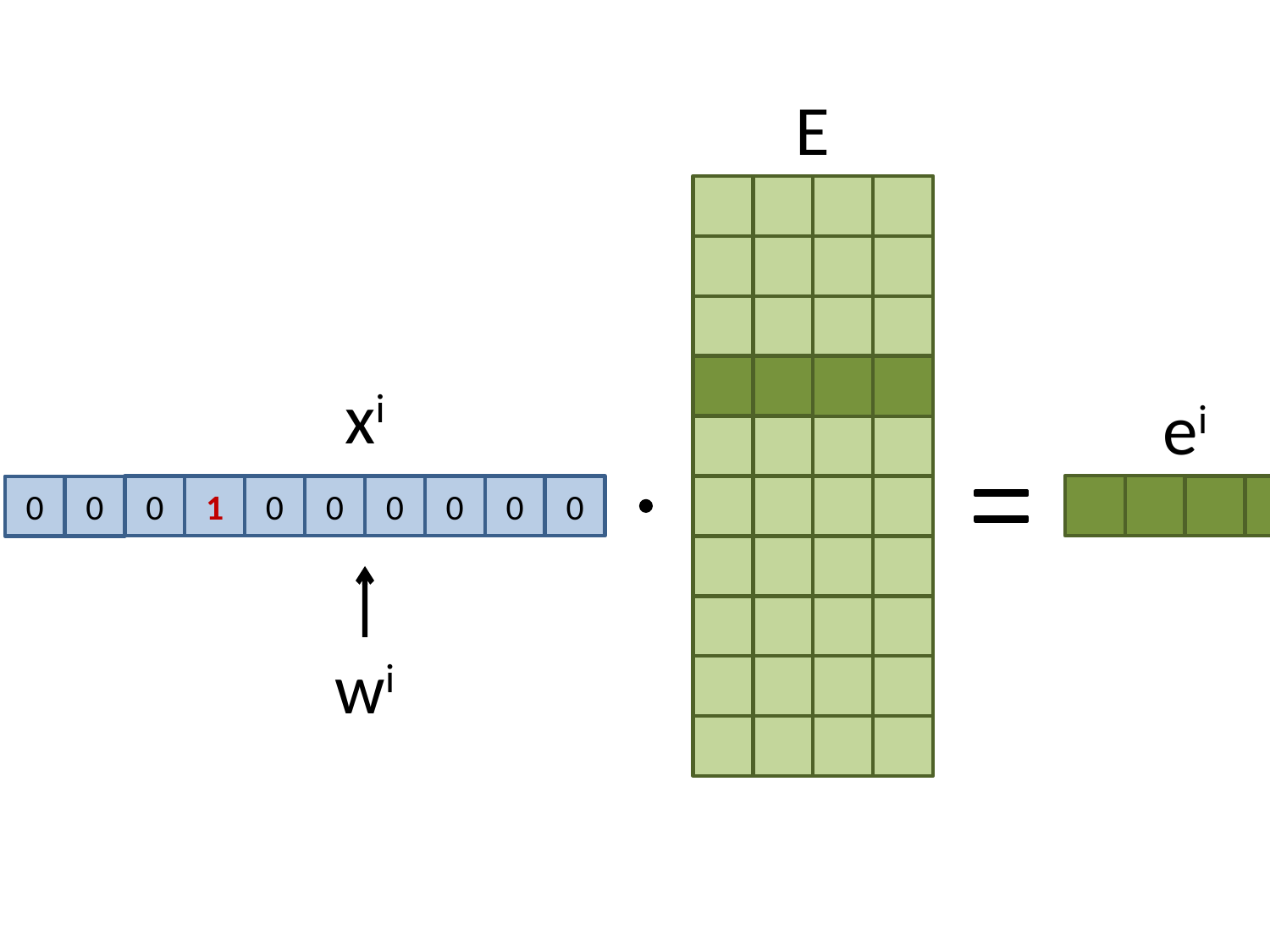

E

xi
ei

0
1
0
0
0
0
0
0

0
0

wi